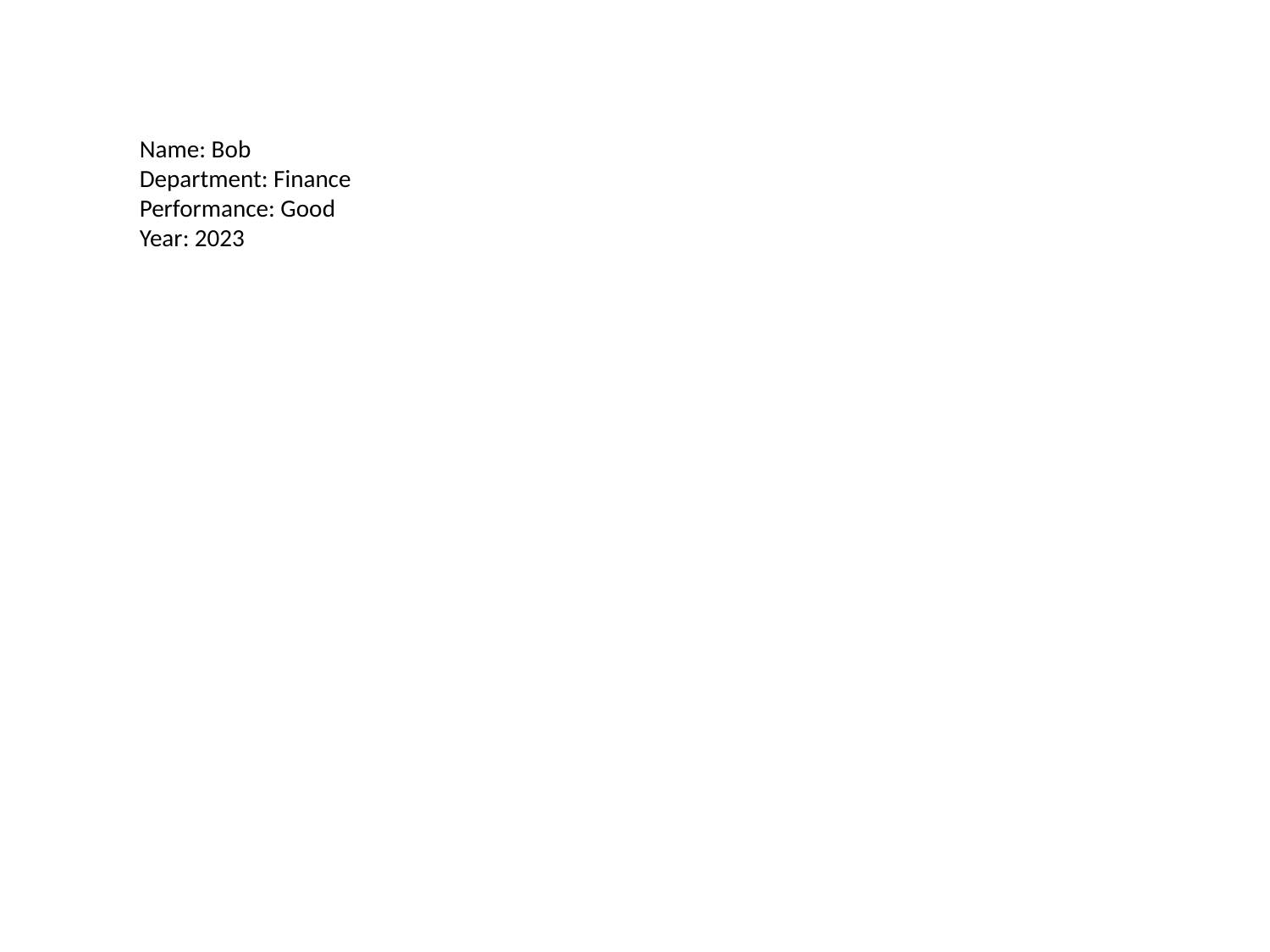

Name: Bob
Department: Finance
Performance: Good
Year: 2023